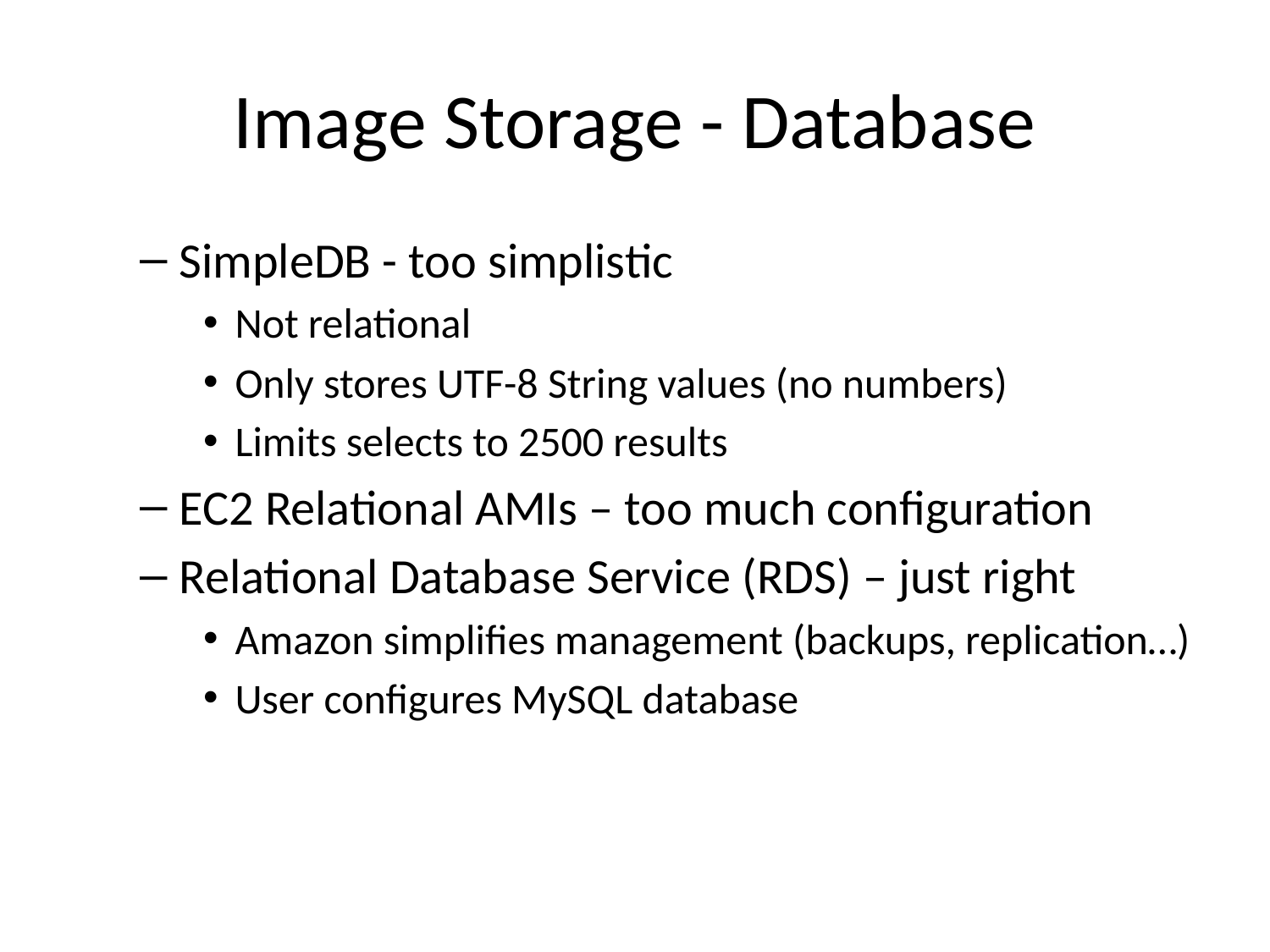

# Image Storage - Database
SimpleDB - too simplistic
Not relational
Only stores UTF-8 String values (no numbers)
Limits selects to 2500 results
EC2 Relational AMIs – too much configuration
Relational Database Service (RDS) – just right
Amazon simplifies management (backups, replication…)
User configures MySQL database